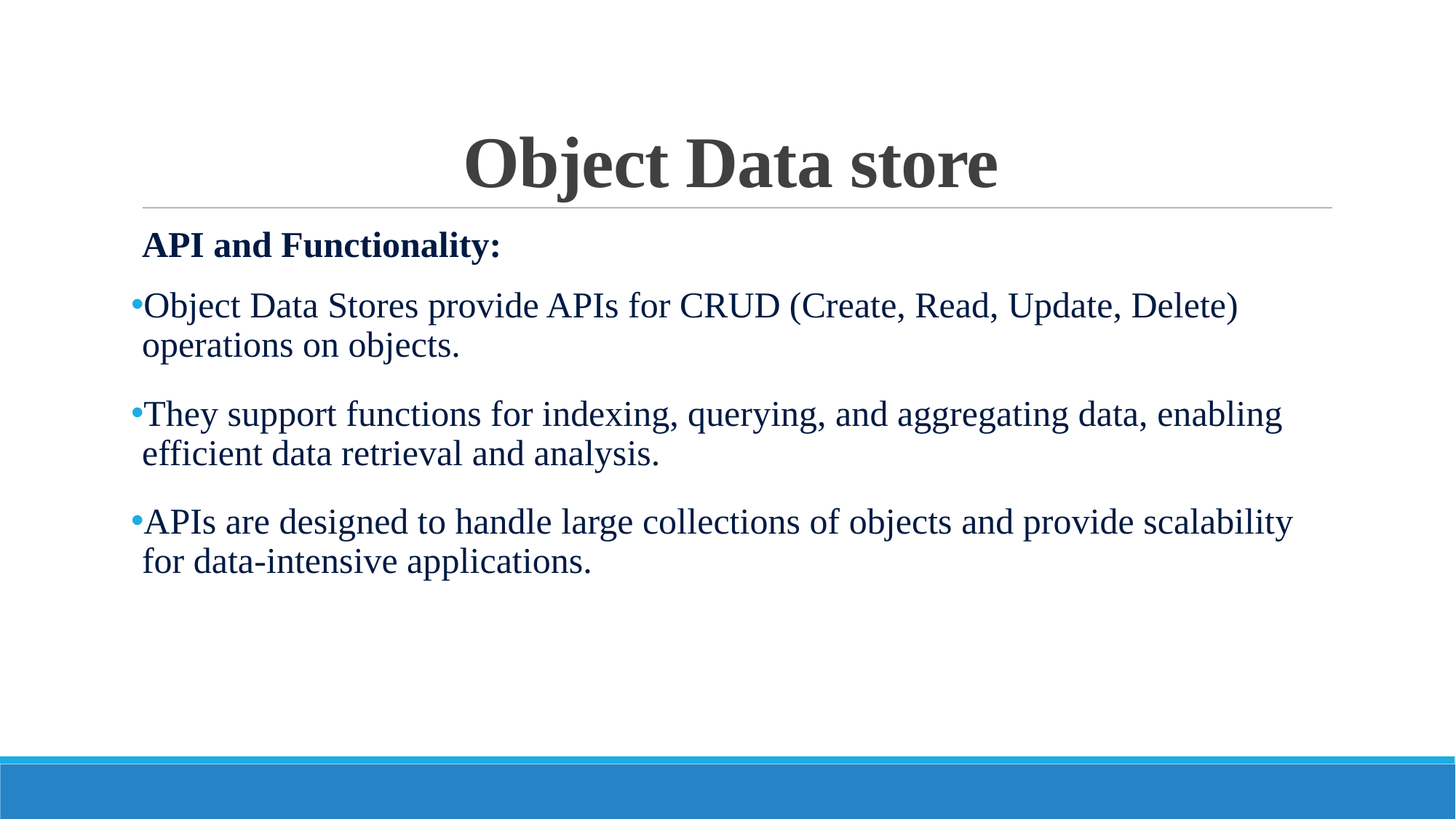

# Object Data store
API and Functionality:
Object Data Stores provide APIs for CRUD (Create, Read, Update, Delete) operations on objects.
They support functions for indexing, querying, and aggregating data, enabling efficient data retrieval and analysis.
APIs are designed to handle large collections of objects and provide scalability for data-intensive applications.